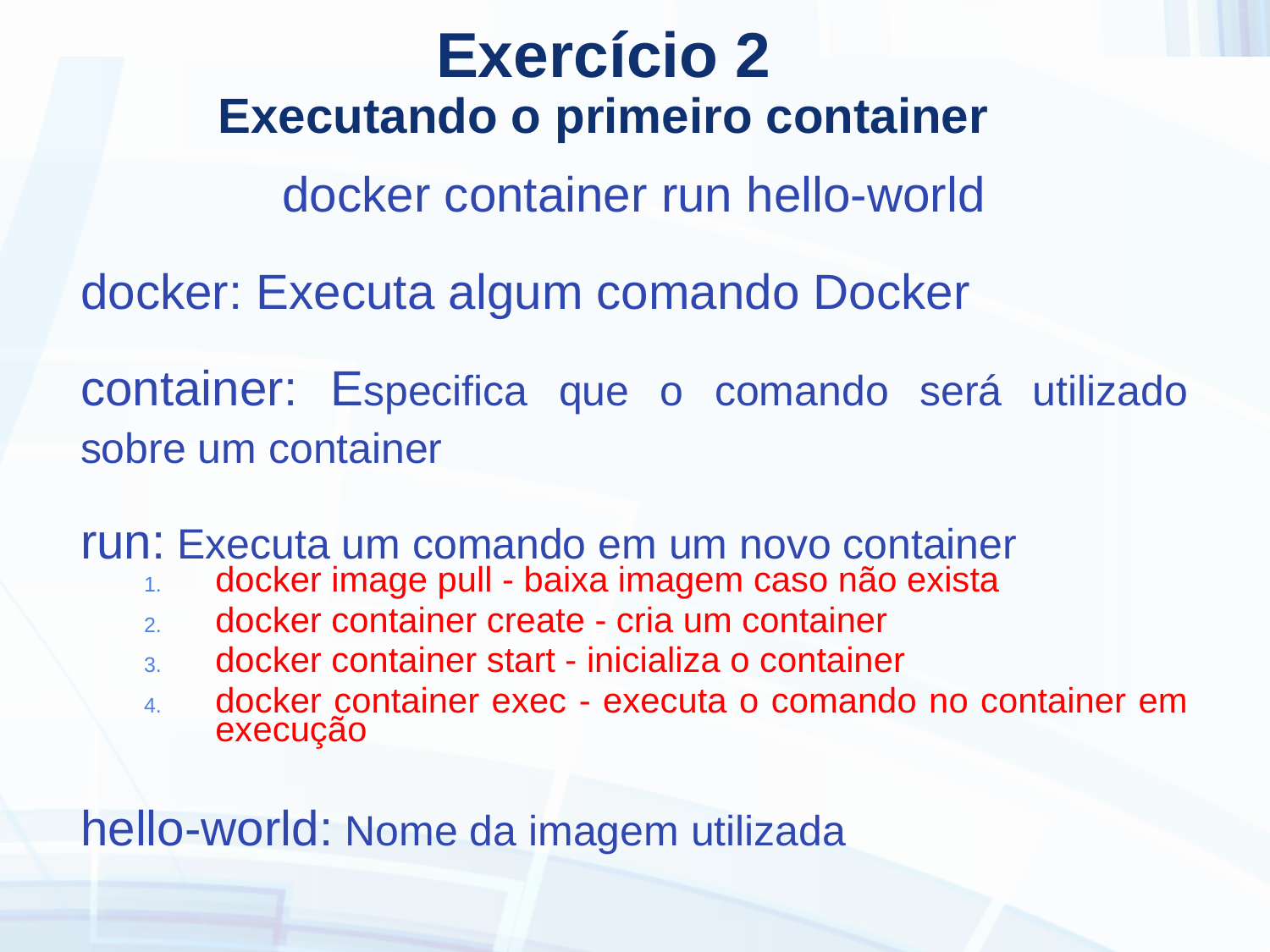

docker container run hello-world
docker: Executa algum comando Docker
container: Especifica que o comando será utilizado sobre um container
run: Executa um comando em um novo container
docker image pull - baixa imagem caso não exista
docker container create - cria um container
docker container start - inicializa o container
docker container exec - executa o comando no container em execução
hello-world: Nome da imagem utilizada

# Exercício 2 Executando o primeiro container